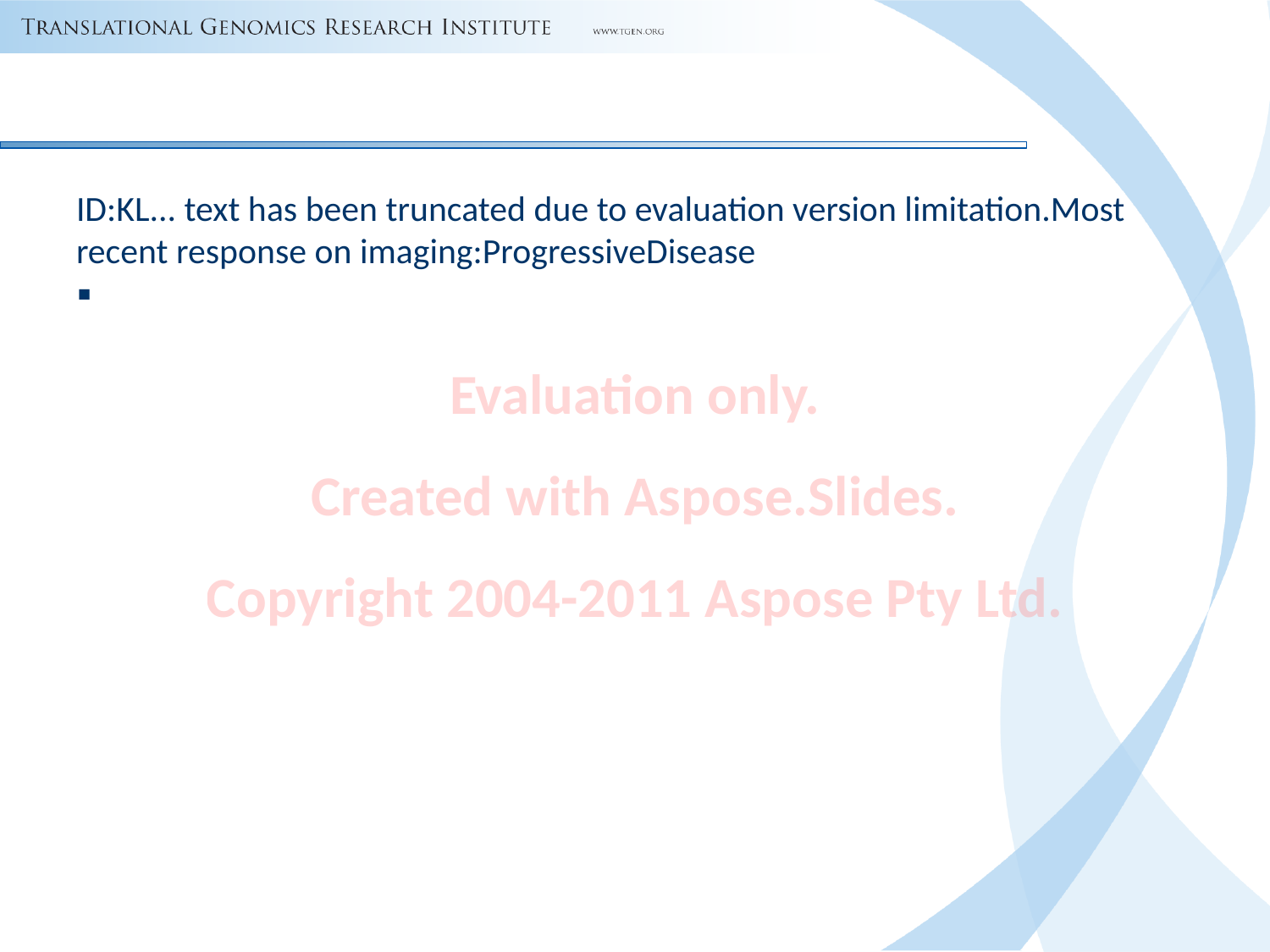

#
ID:KL... text has been truncated due to evaluation version limitation.Most recent response on imaging:ProgressiveDisease

Evaluation only.
Created with Aspose.Slides.
Copyright 2004-2011 Aspose Pty Ltd.